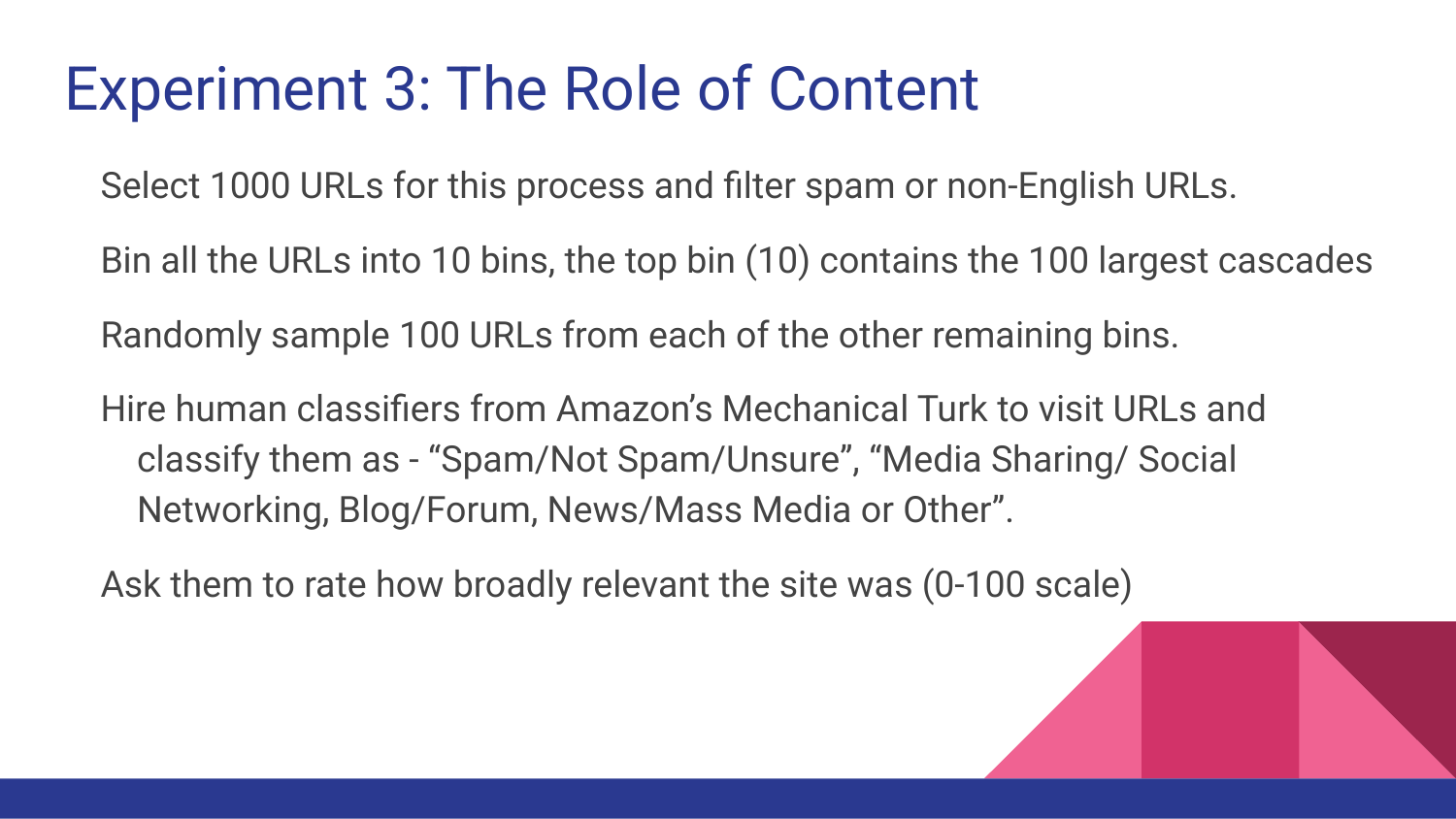

# Experiment 3: The Role of Content

Select 1000 URLs for this process and filter spam or non-English URLs.
Bin all the URLs into 10 bins, the top bin (10) contains the 100 largest cascades
Randomly sample 100 URLs from each of the other remaining bins.
Hire human classifiers from Amazon’s Mechanical Turk to visit URLs and classify them as - “Spam/Not Spam/Unsure”, “Media Sharing/ Social Networking, Blog/Forum, News/Mass Media or Other”.
Ask them to rate how broadly relevant the site was (0-100 scale)